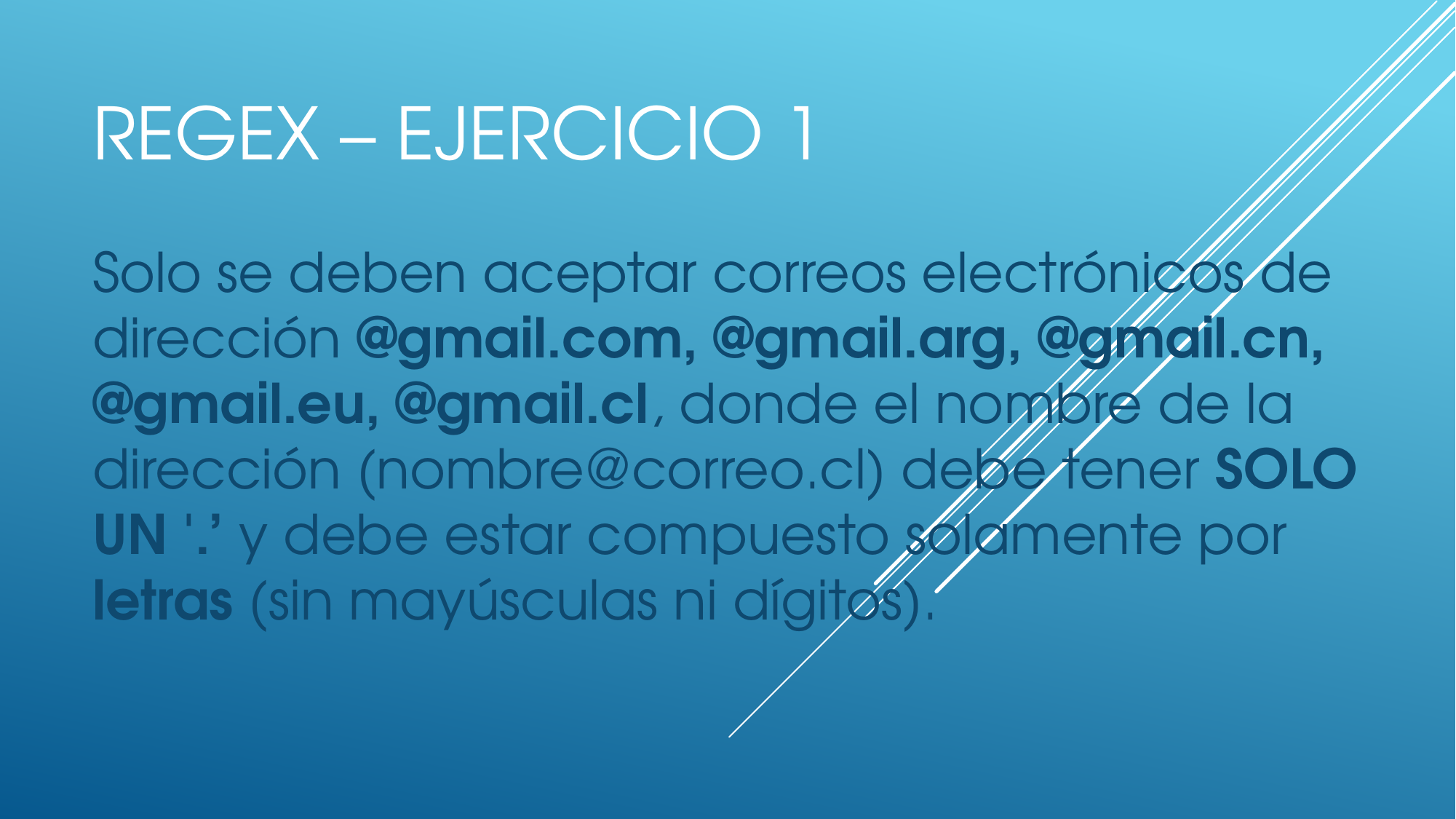

# Regex – Ejercicio 1
Solo se deben aceptar correos electrónicos de dirección @gmail.com, @gmail.arg, @gmail.cn, @gmail.eu, @gmail.cl, donde el nombre de la dirección (nombre@correo.cl) debe tener SOLO UN '.’ y debe estar compuesto solamente por letras (sin mayúsculas ni dígitos).